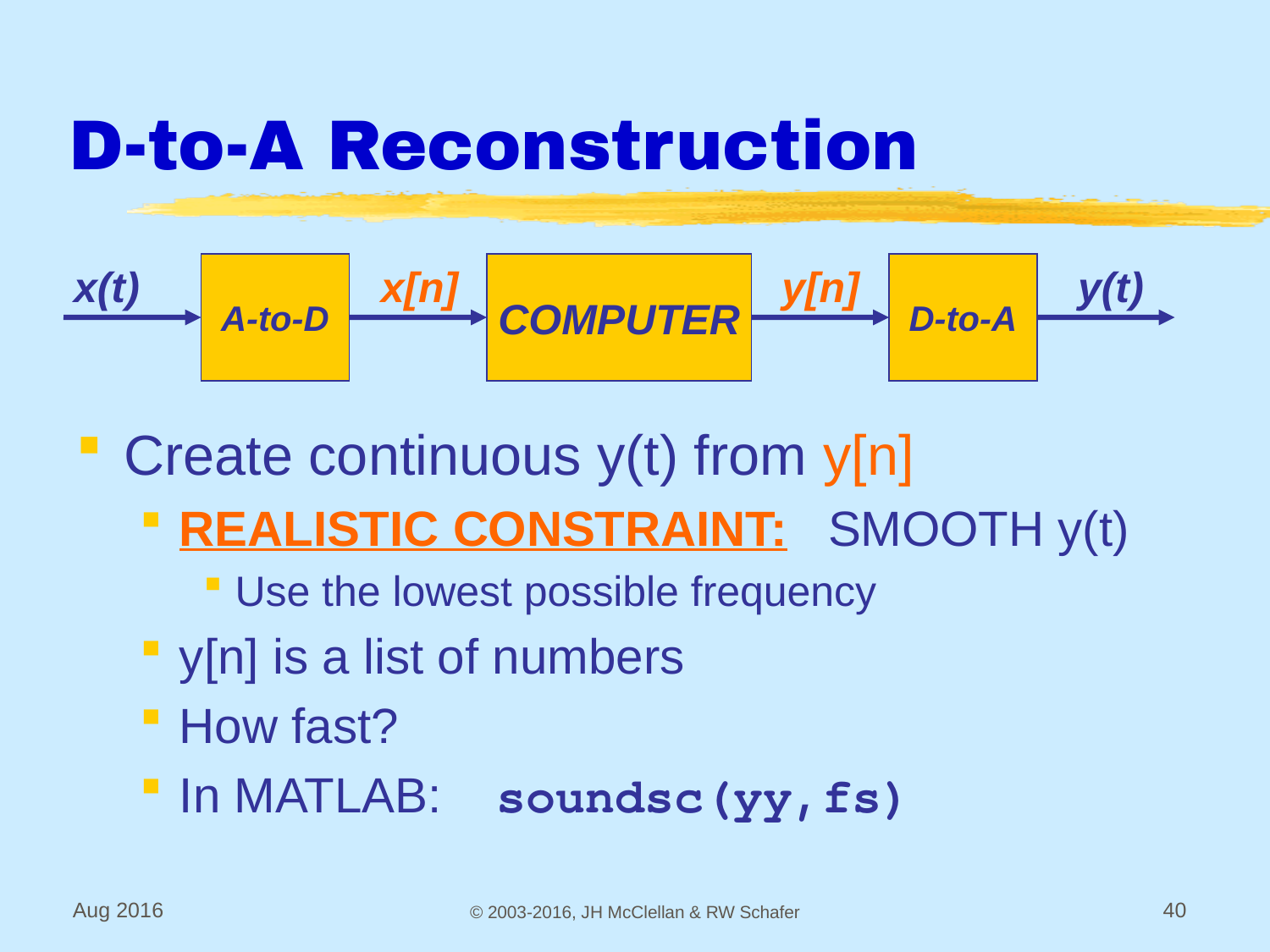

# D-to-A Reconstruction
x(t)
A-to-D
x[n]
COMPUTER
y[n]
D-to-A
y(t)

Create continuous y(t) from y[n]
REALISTIC CONSTRAINT:   SMOOTH y(t)
Use the lowest possible frequency
y[n] is a list of numbers
How fast?
In MATLAB:    soundsc(yy,fs)
Aug 2016
© 2003-2016, JH McClellan & RW Schafer
40